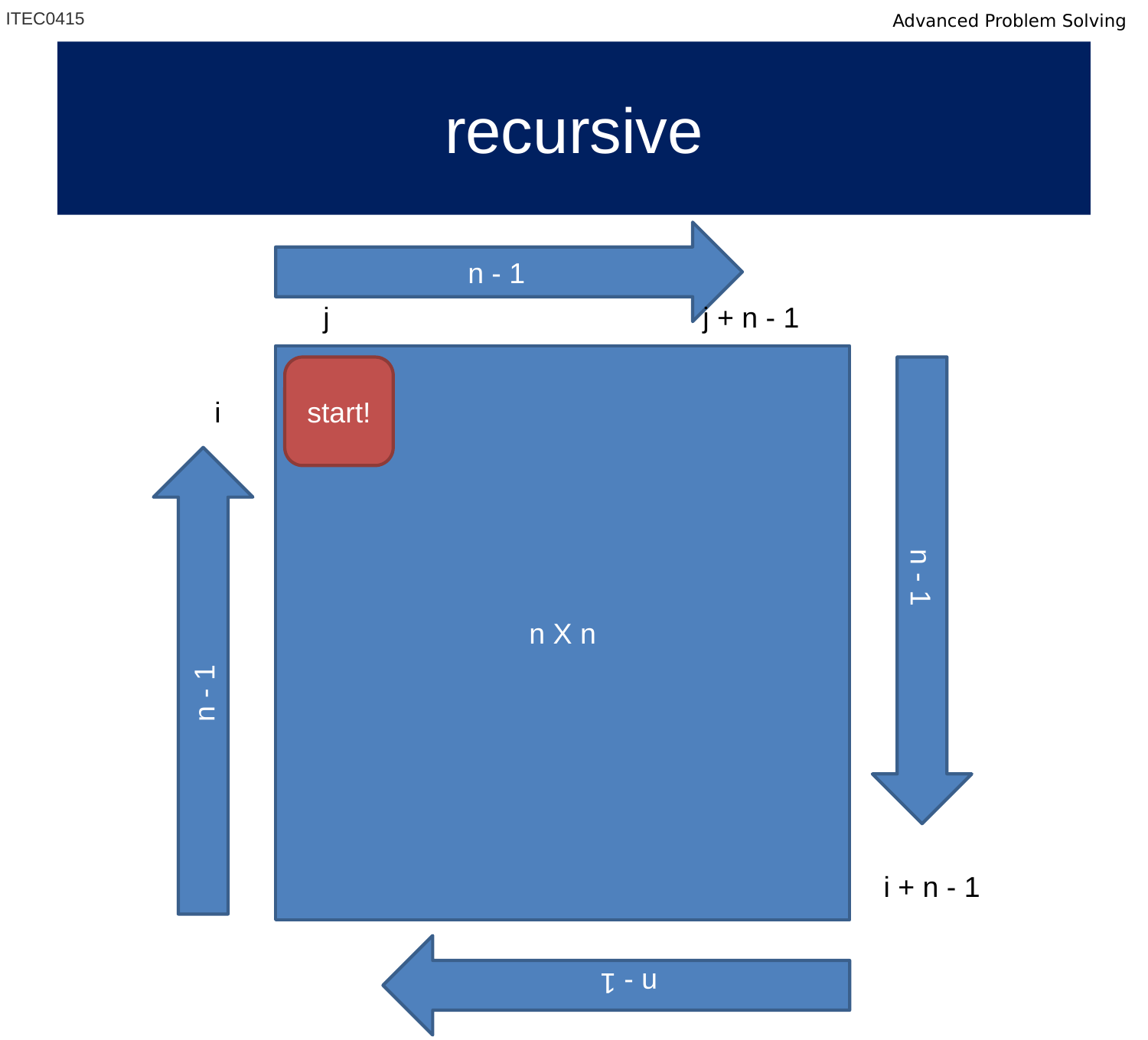

ITEC0415
Advanced Problem Solving
# recursive
n - 1
j
j + n - 1
n X n
start!
i
n - 1
n - 1
i + n - 1
n - 1